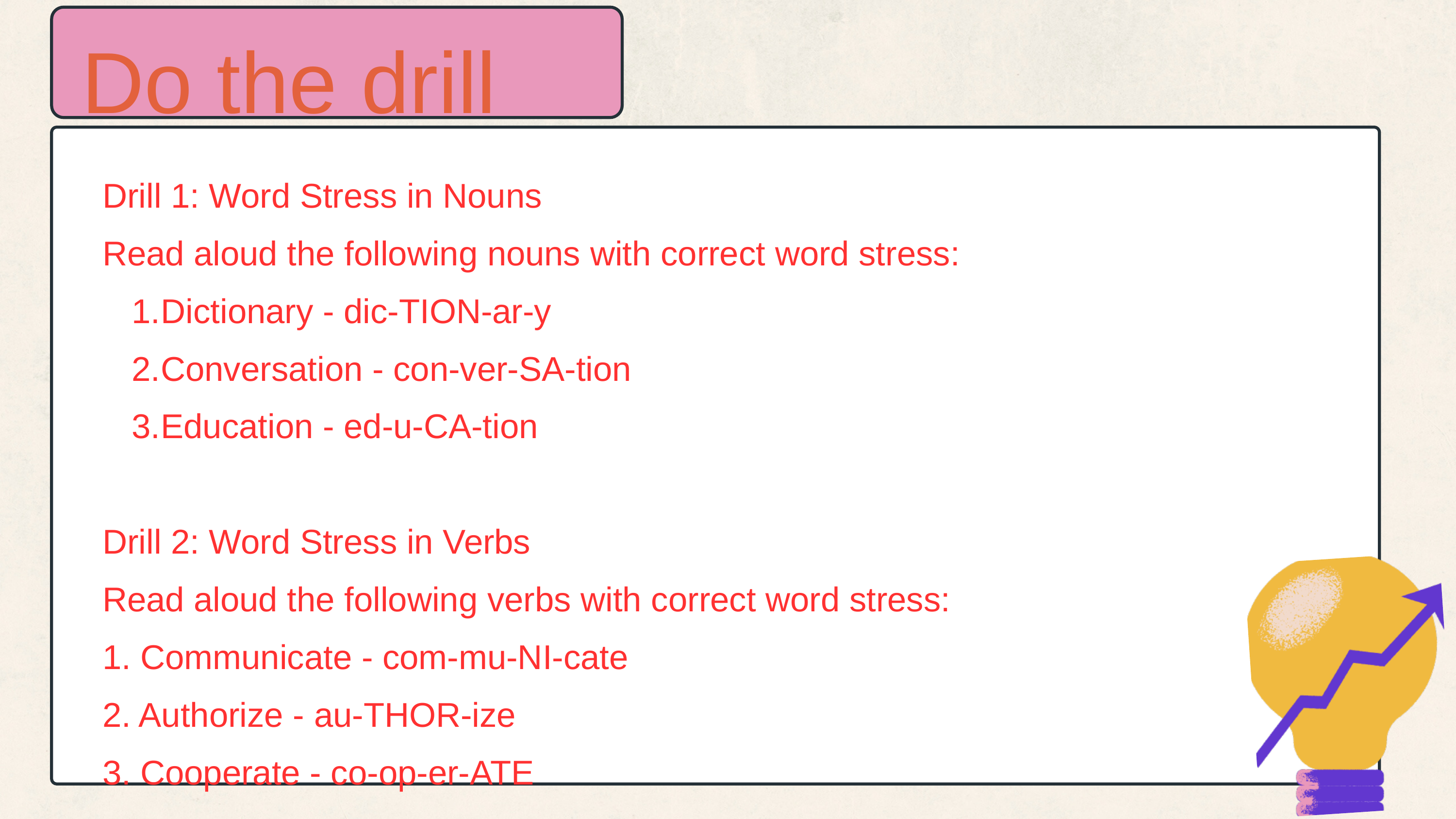

Do the drill

Drill 1: Word Stress in Nouns
Read aloud the following nouns with correct word stress:
Dictionary - dic-TION-ar-y
Conversation - con-ver-SA-tion
Education - ed-u-CA-tion

Drill 2: Word Stress in Verbs
Read aloud the following verbs with correct word stress:
1. Communicate - com-mu-NI-cate
2. Authorize - au-THOR-ize
3. Cooperate - co-op-er-ATE